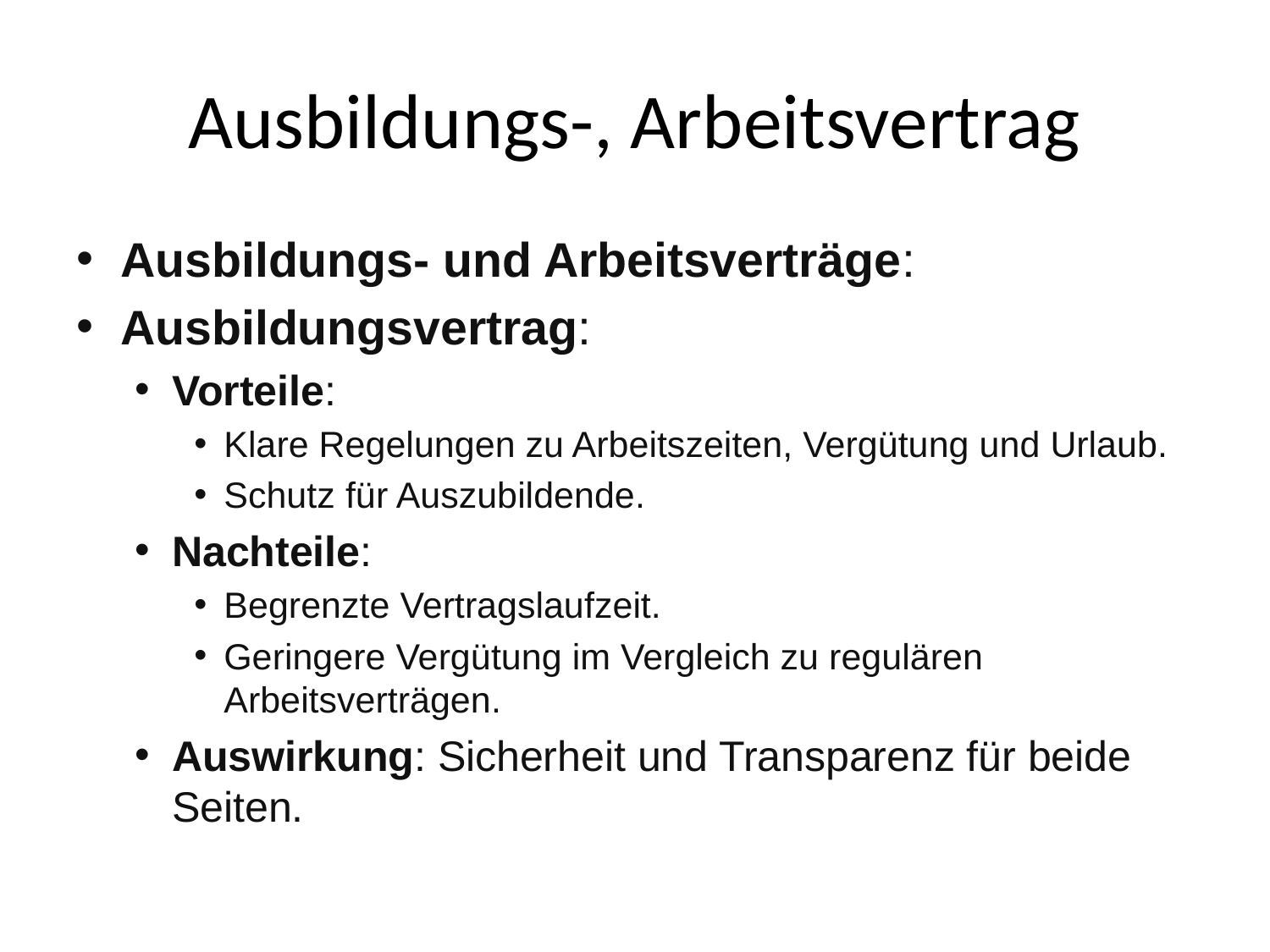

# Ausbildungs-, Arbeitsvertrag
Ausbildungs- und Arbeitsverträge:
Ausbildungsvertrag:
Vorteile:
Klare Regelungen zu Arbeitszeiten, Vergütung und Urlaub.
Schutz für Auszubildende.
Nachteile:
Begrenzte Vertragslaufzeit.
Geringere Vergütung im Vergleich zu regulären Arbeitsverträgen.
Auswirkung: Sicherheit und Transparenz für beide Seiten.